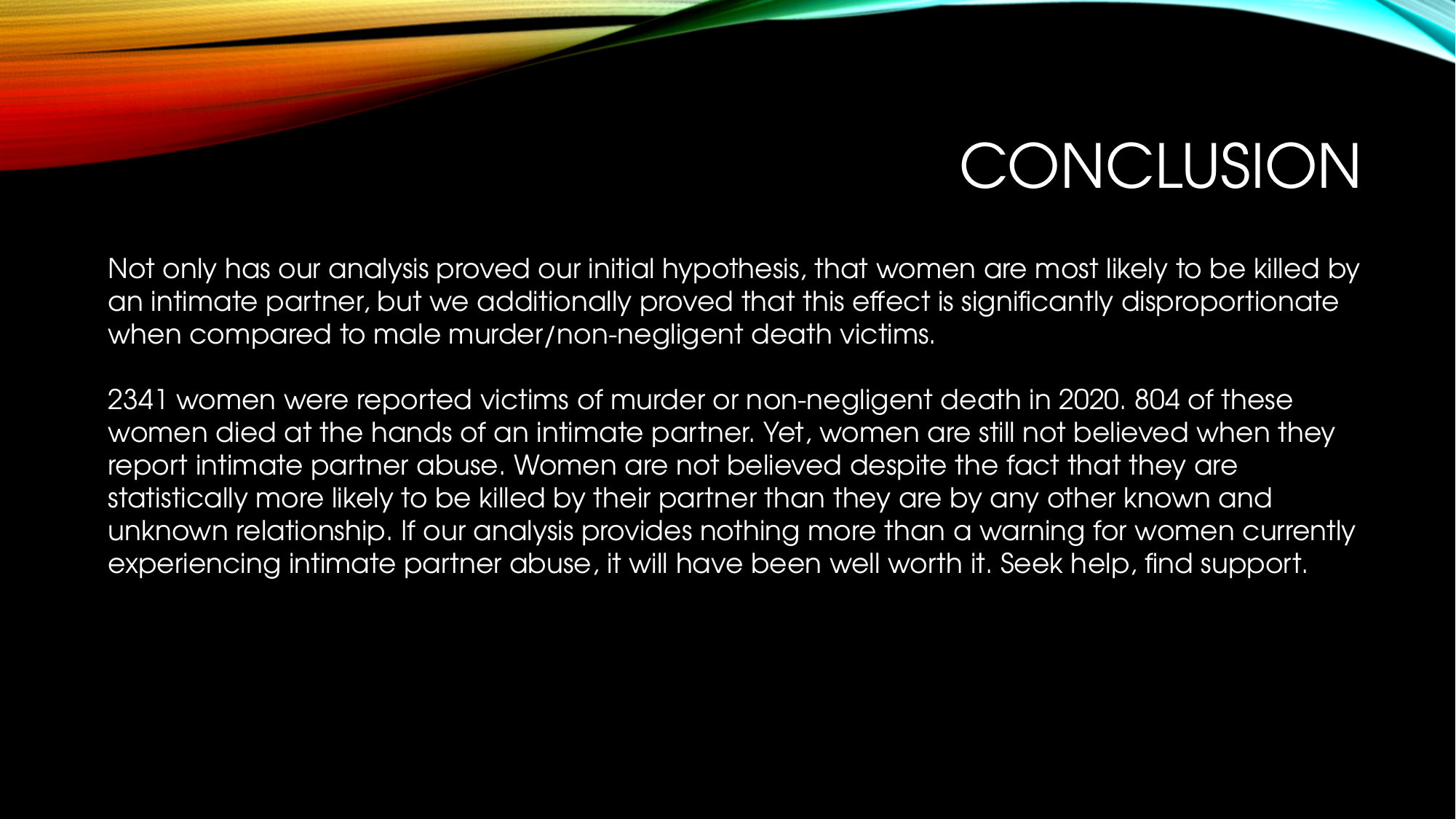

# Conclusion
Not only has our analysis proved our initial hypothesis, that women are most likely to be killed by an intimate partner, but we additionally proved that this effect is significantly disproportionate when compared to male murder/non-negligent death victims.

2341 women were reported victims of murder or non-negligent death in 2020. 804 of these women died at the hands of an intimate partner. Yet, women are still not believed when they report intimate partner abuse. Women are not believed despite the fact that they are statistically more likely to be killed by their partner than they are by any other known and unknown relationship. If our analysis provides nothing more than a warning for women currently experiencing intimate partner abuse, it will have been well worth it. Seek help, find support.